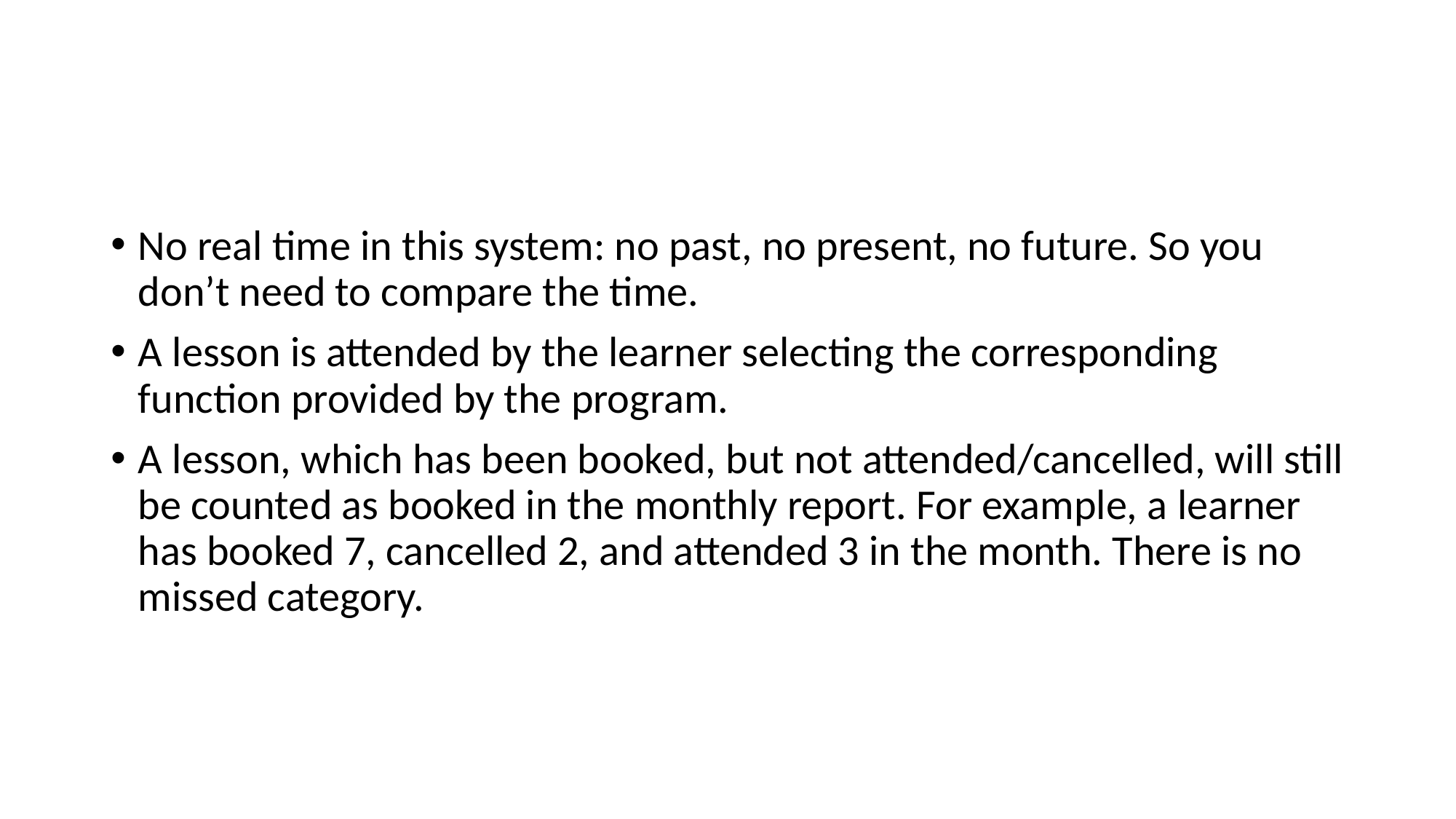

#
No real time in this system: no past, no present, no future. So you don’t need to compare the time.
A lesson is attended by the learner selecting the corresponding function provided by the program.
A lesson, which has been booked, but not attended/cancelled, will still be counted as booked in the monthly report. For example, a learner has booked 7, cancelled 2, and attended 3 in the month. There is no missed category.